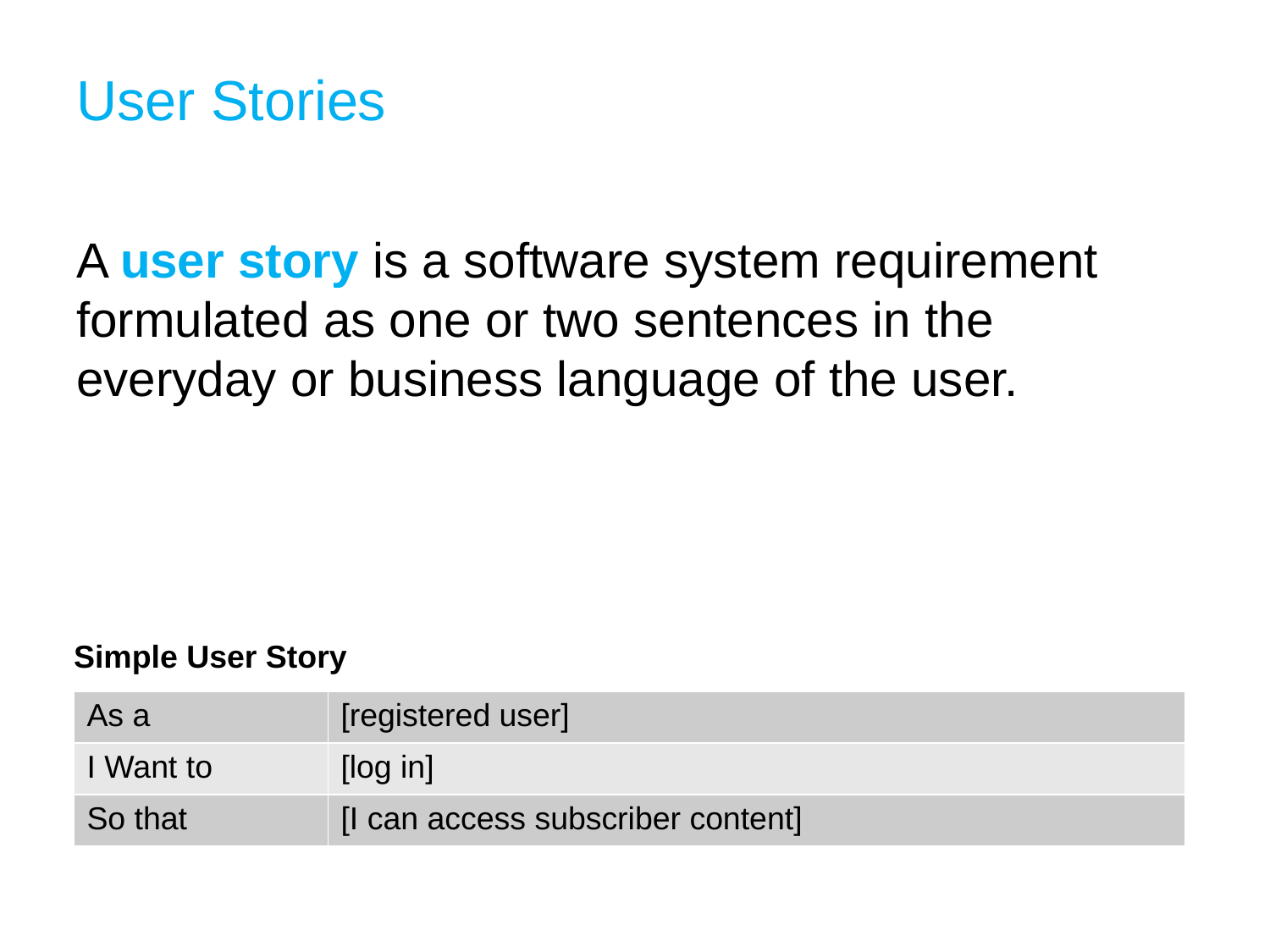

# User Stories
A user story is a software system requirement formulated as one or two sentences in the everyday or business language of the user.

Simple User Story
| As a | [registered user] |
| --- | --- |
| I Want to | [log in] |
| So that | [I can access subscriber content] |